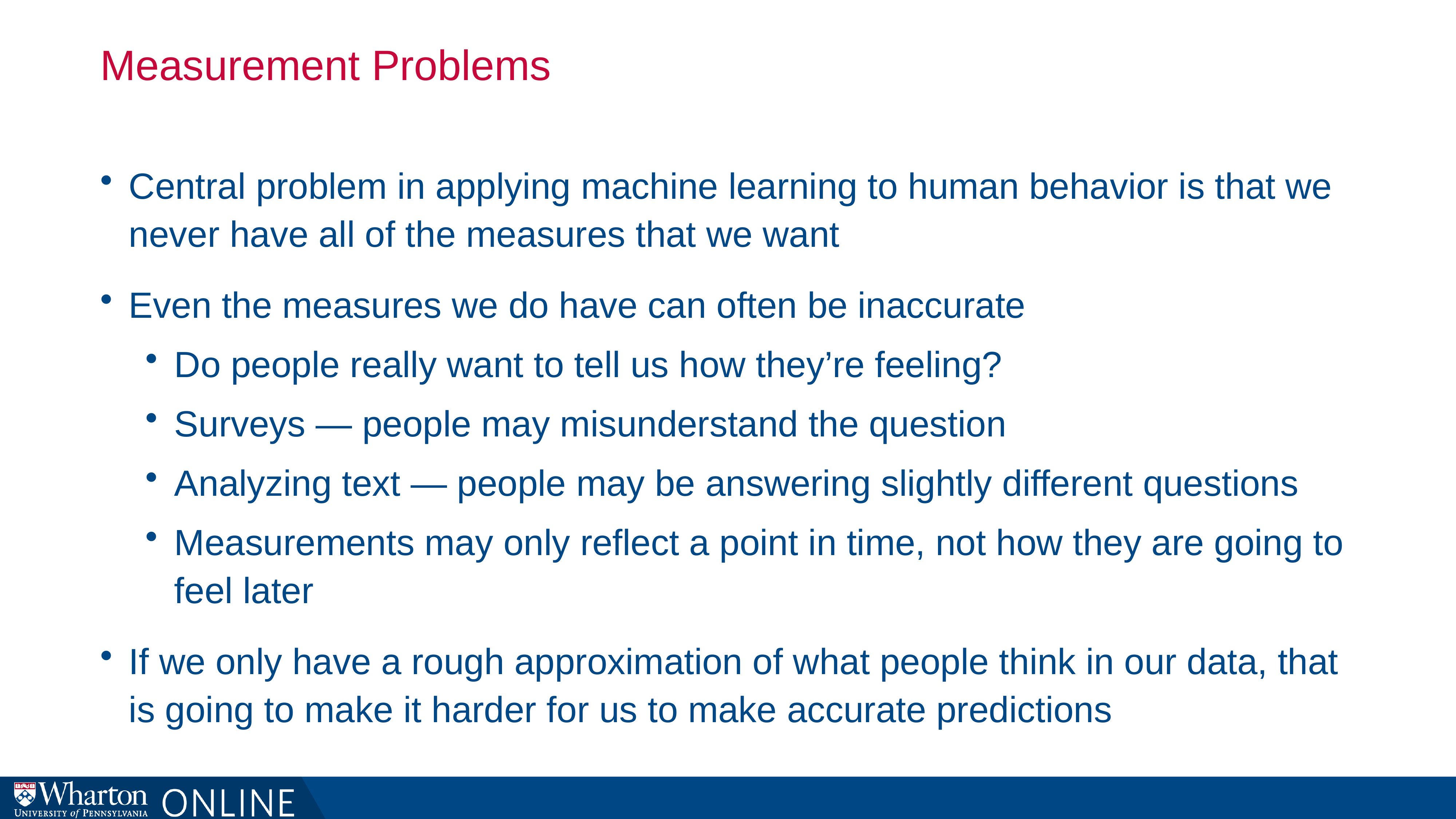

# Measurement Problems
Central problem in applying machine learning to human behavior is that we never have all of the measures that we want
Even the measures we do have can often be inaccurate
Do people really want to tell us how they’re feeling?
Surveys — people may misunderstand the question
Analyzing text — people may be answering slightly different questions
Measurements may only reflect a point in time, not how they are going to feel later
If we only have a rough approximation of what people think in our data, that is going to make it harder for us to make accurate predictions